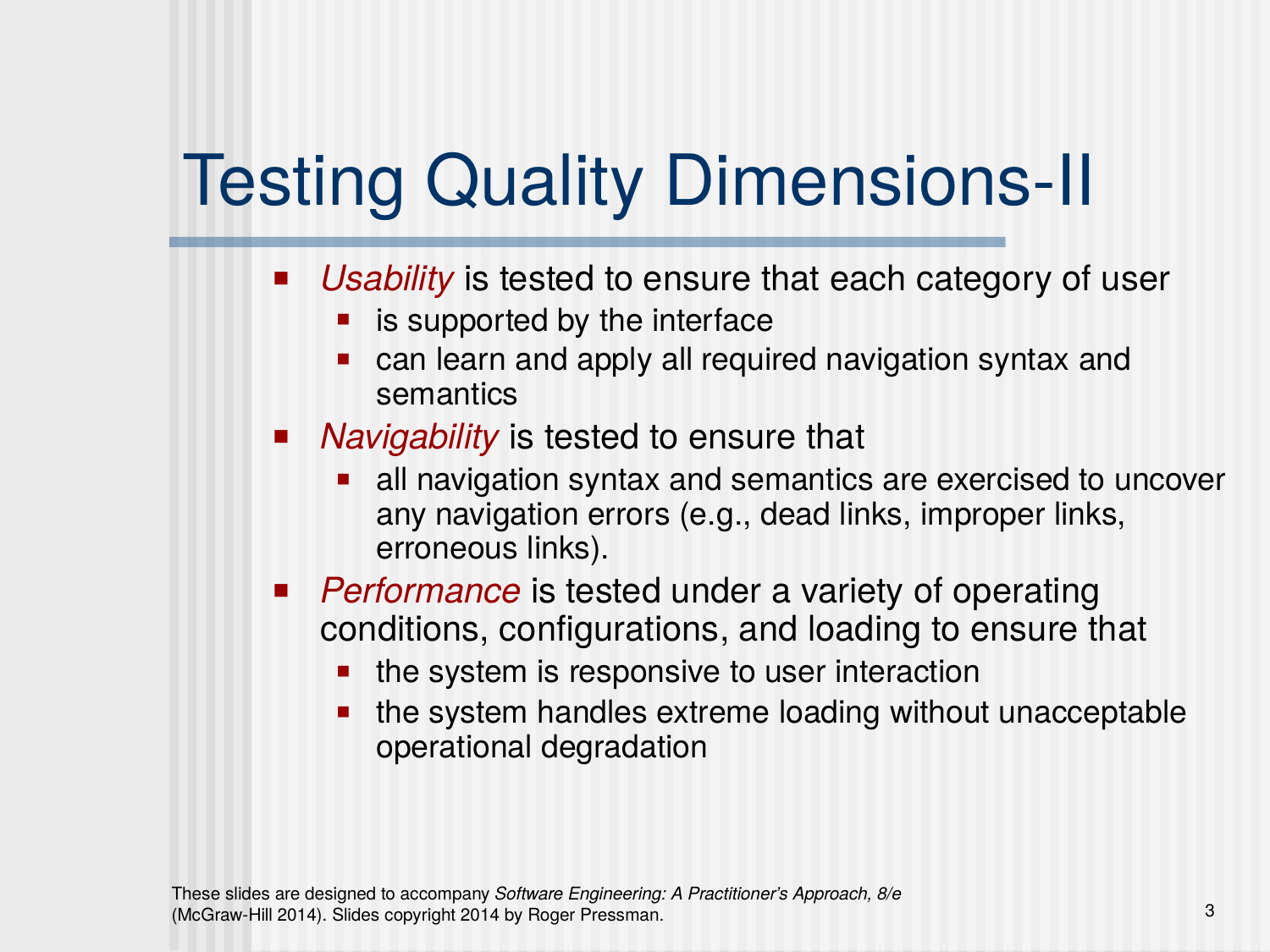

# Testing Quality Dimensions-II
Usability is tested to ensure that each category of user
is supported by the interface
can learn and apply all required navigation syntax and semantics
Navigability is tested to ensure that
all navigation syntax and semantics are exercised to uncover any navigation errors (e.g., dead links, improper links, erroneous links).
Performance is tested under a variety of operating conditions, configurations, and loading to ensure that
the system is responsive to user interaction
the system handles extreme loading without unacceptable operational degradation
These slides are designed to accompany Software Engineering: A Practitioner’s Approach, 8/e (McGraw-Hill 2014). Slides copyright 2014 by Roger Pressman.
3